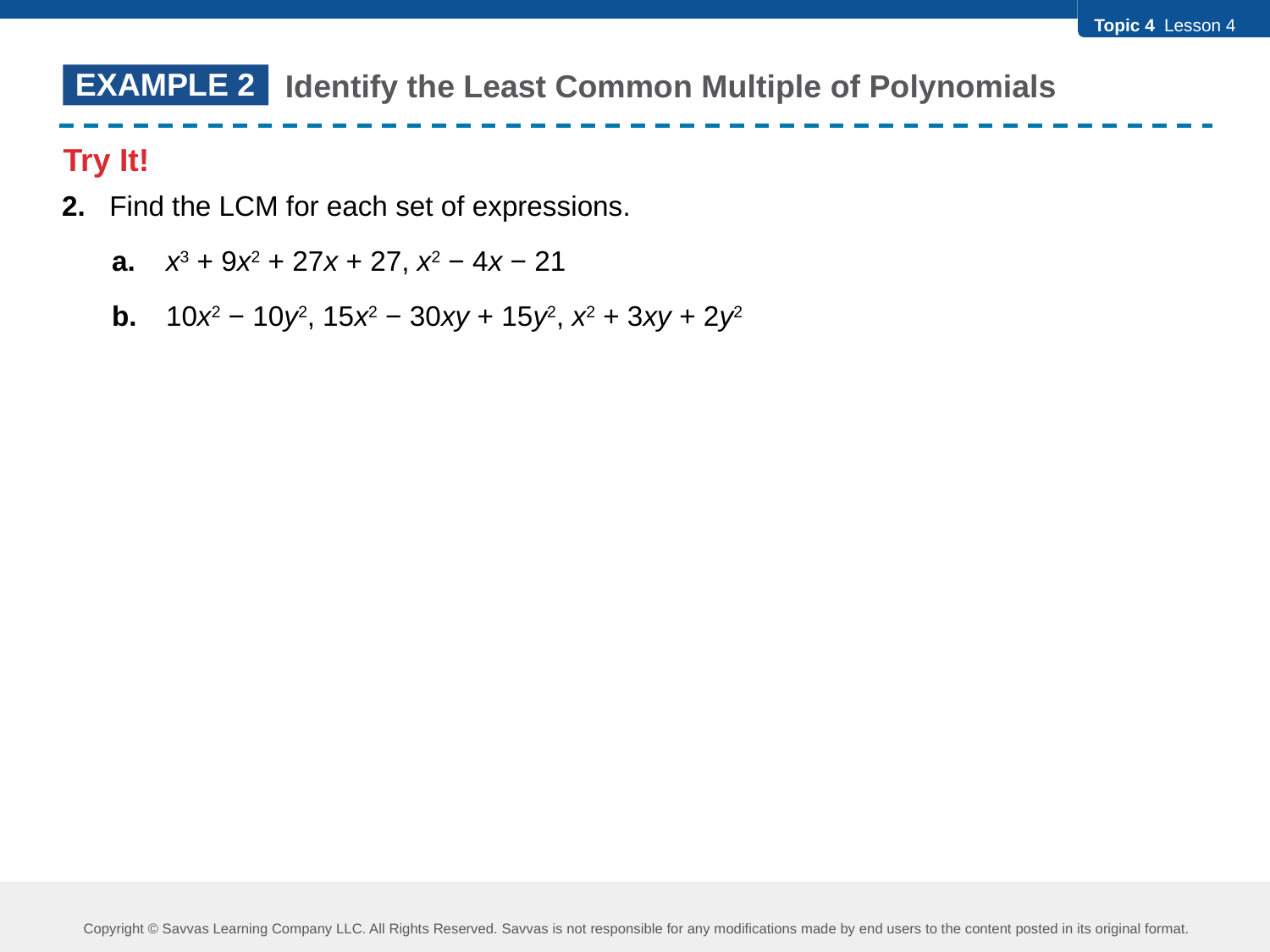

Identify the Least Common Multiple of Polynomials
Try It!
​Find the LCM for each set of expressions.
​ x3 + 9x2 + 27x + 27, x2 − 4x − 21
​ 10x2 − 10y2, 15x2 − 30xy + 15y2, x2 + 3xy + 2y2
Example 2